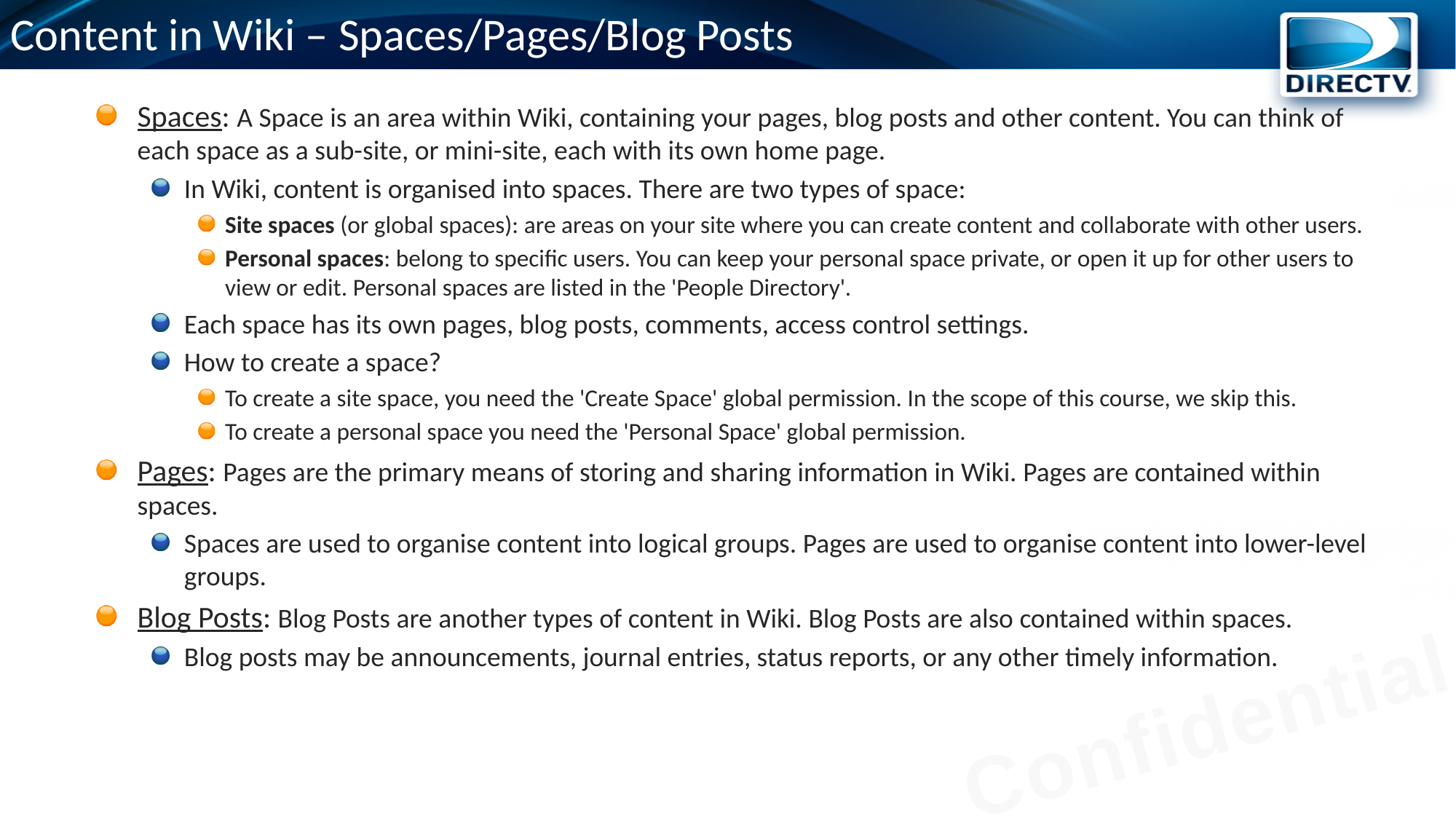

Content in Wiki – Spaces/Pages/Blog Posts
Spaces: A Space is an area within Wiki, containing your pages, blog posts and other content. You can think of each space as a sub-site, or mini-site, each with its own home page.
In Wiki, content is organised into spaces. There are two types of space:
Site spaces (or global spaces): are areas on your site where you can create content and collaborate with other users.
Personal spaces: belong to specific users. You can keep your personal space private, or open it up for other users to view or edit. Personal spaces are listed in the 'People Directory'.
Each space has its own pages, blog posts, comments, access control settings.
How to create a space?
To create a site space, you need the 'Create Space' global permission. In the scope of this course, we skip this.
To create a personal space you need the 'Personal Space' global permission.
Pages: Pages are the primary means of storing and sharing information in Wiki. Pages are contained within spaces.
Spaces are used to organise content into logical groups. Pages are used to organise content into lower-level groups.
Blog Posts: Blog Posts are another types of content in Wiki. Blog Posts are also contained within spaces.
Blog posts may be announcements, journal entries, status reports, or any other timely information.